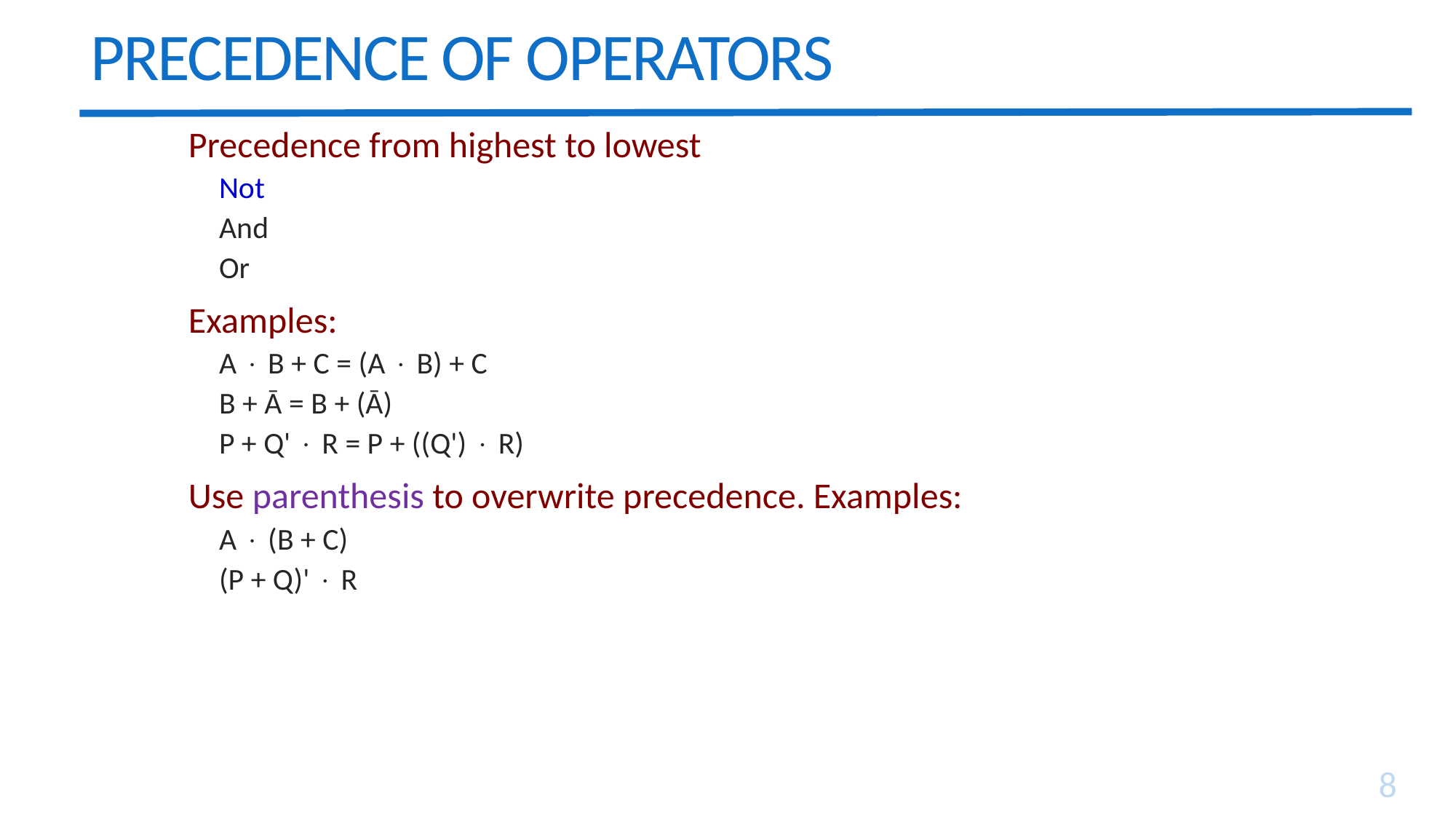

# PRECEDENCE OF OPERATORS
Precedence from highest to lowest
Not
And
Or
Examples:
A ⋅ B + C = (A ⋅ B) + C
B + Ā = B + (Ā)
P + Q' ⋅ R = P + ((Q') ⋅ R)
Use parenthesis to overwrite precedence. Examples:
A ⋅ (B + C)
(P + Q)' ⋅ R
8